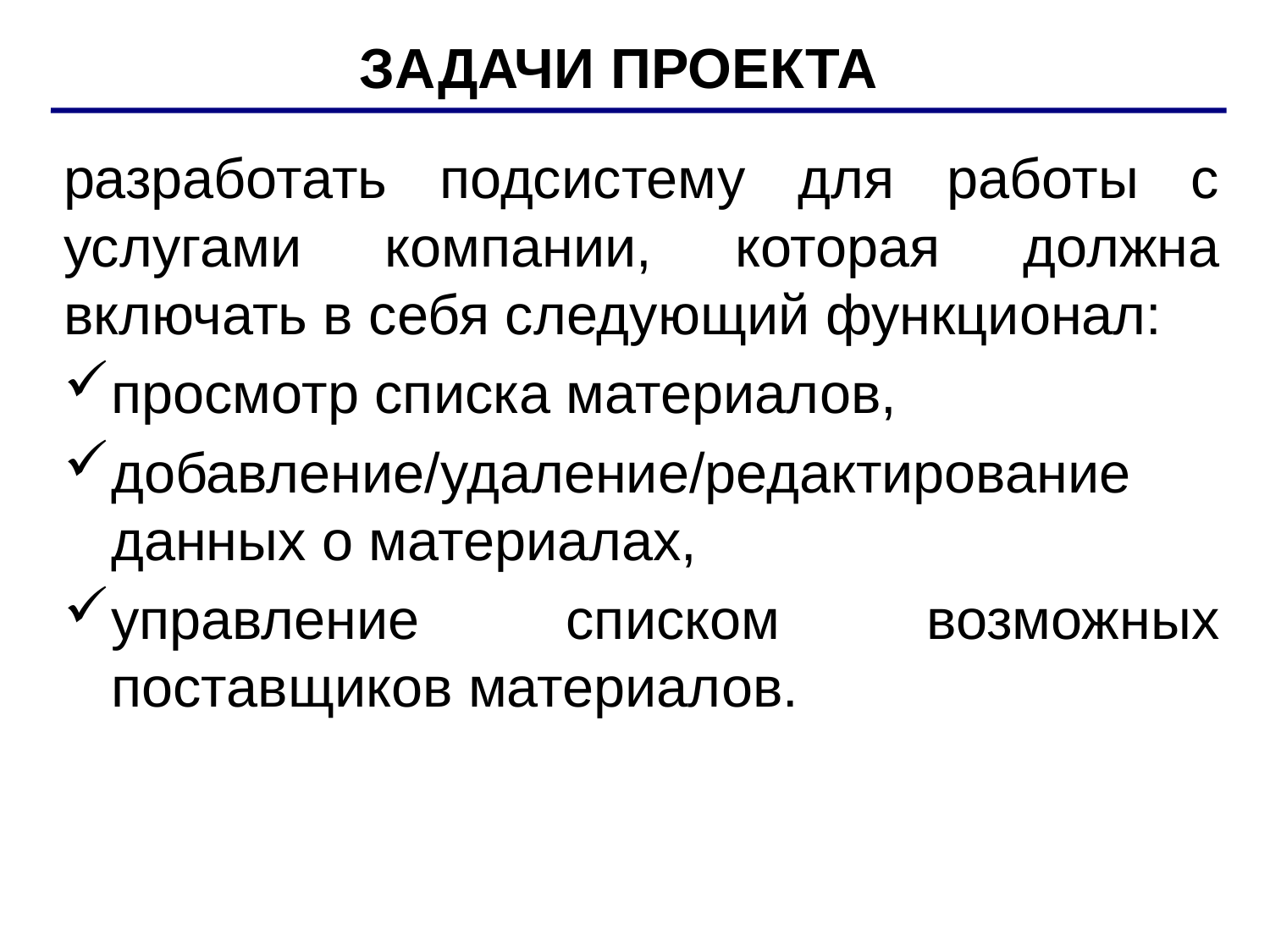

ЗАДАЧИ ПРОЕКТА

разработать подсистему для работы с услугами компании, которая должна включать в себя следующий функционал:
просмотр списка материалов,
добавление/удаление/редактирование данных о материалах,
управление списком возможных поставщиков материалов.